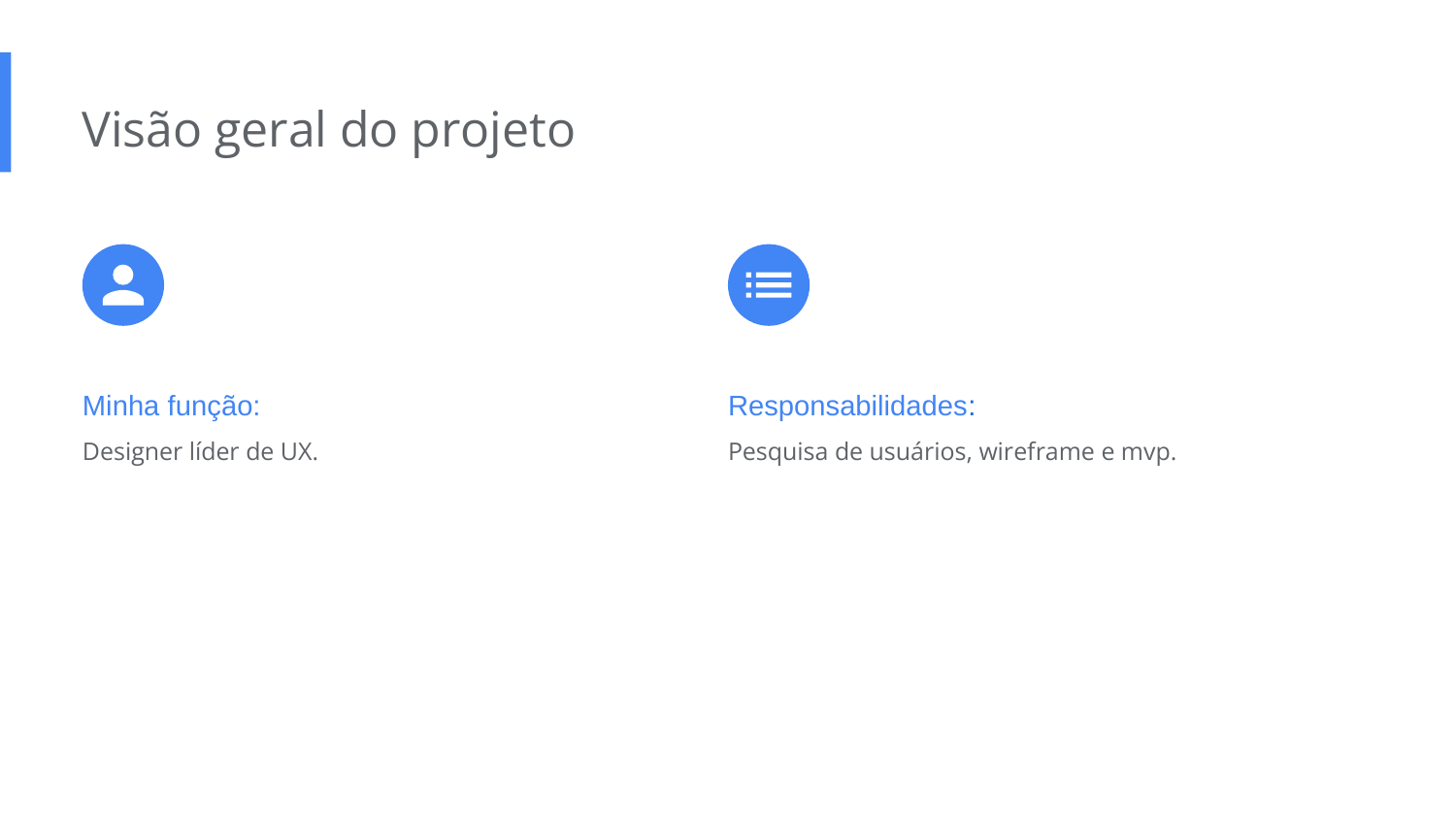

Visão geral do projeto

Minha função:
Designer líder de UX.
Responsabilidades:
Pesquisa de usuários, wireframe e mvp.